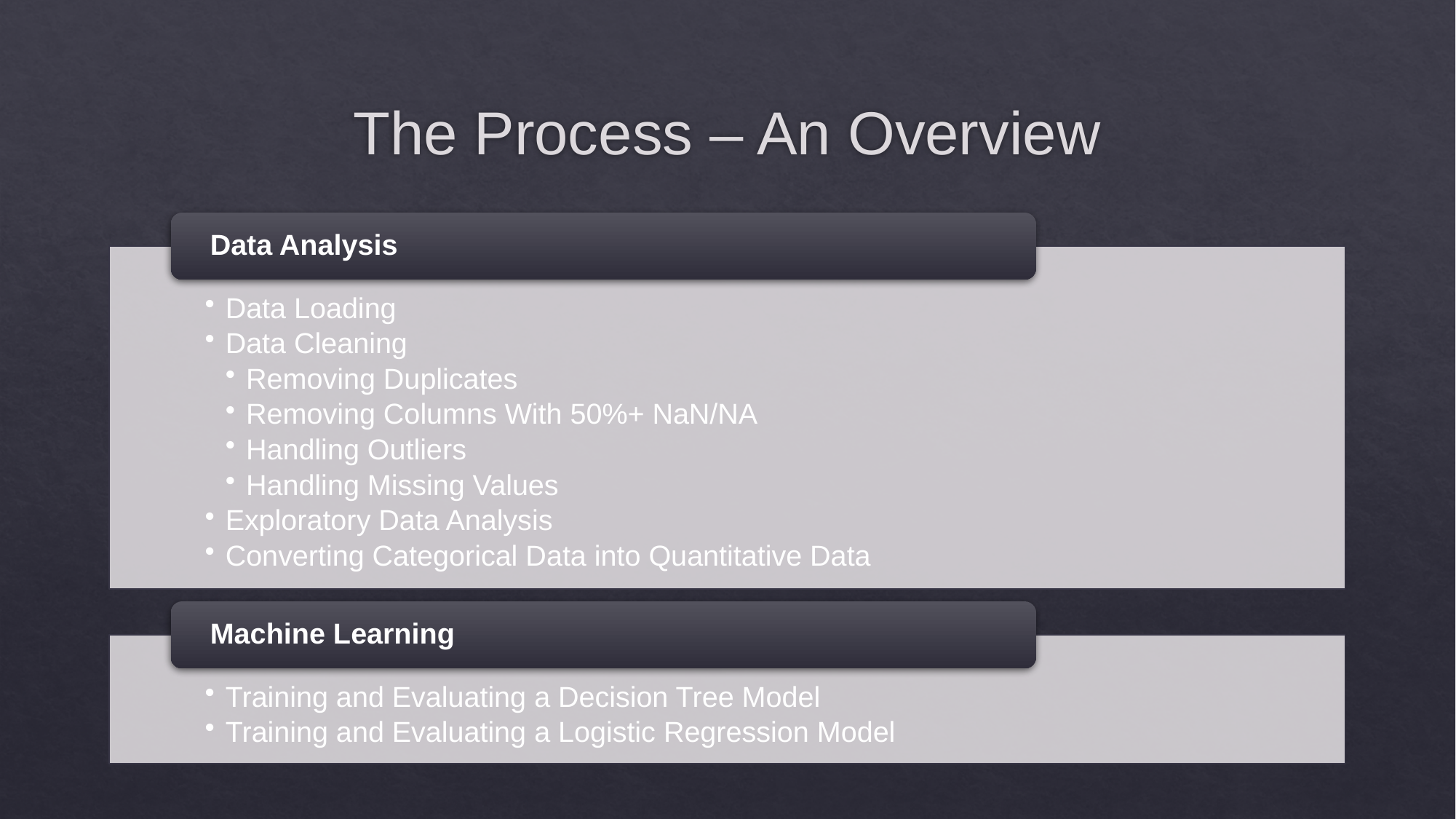

# The Process – An Overview
Data Loading
Data Cleaning
Removing Duplicates
Removing Columns With 50%+ NaN/NA
Handling Outliers
Handling Missing Values
Exploratory Data Analysis
Converting Categorical Data into Quantitative Data
Data Analysis
Training and Evaluating a Decision Tree Model
Training and Evaluating a Logistic Regression Model
Machine Learning